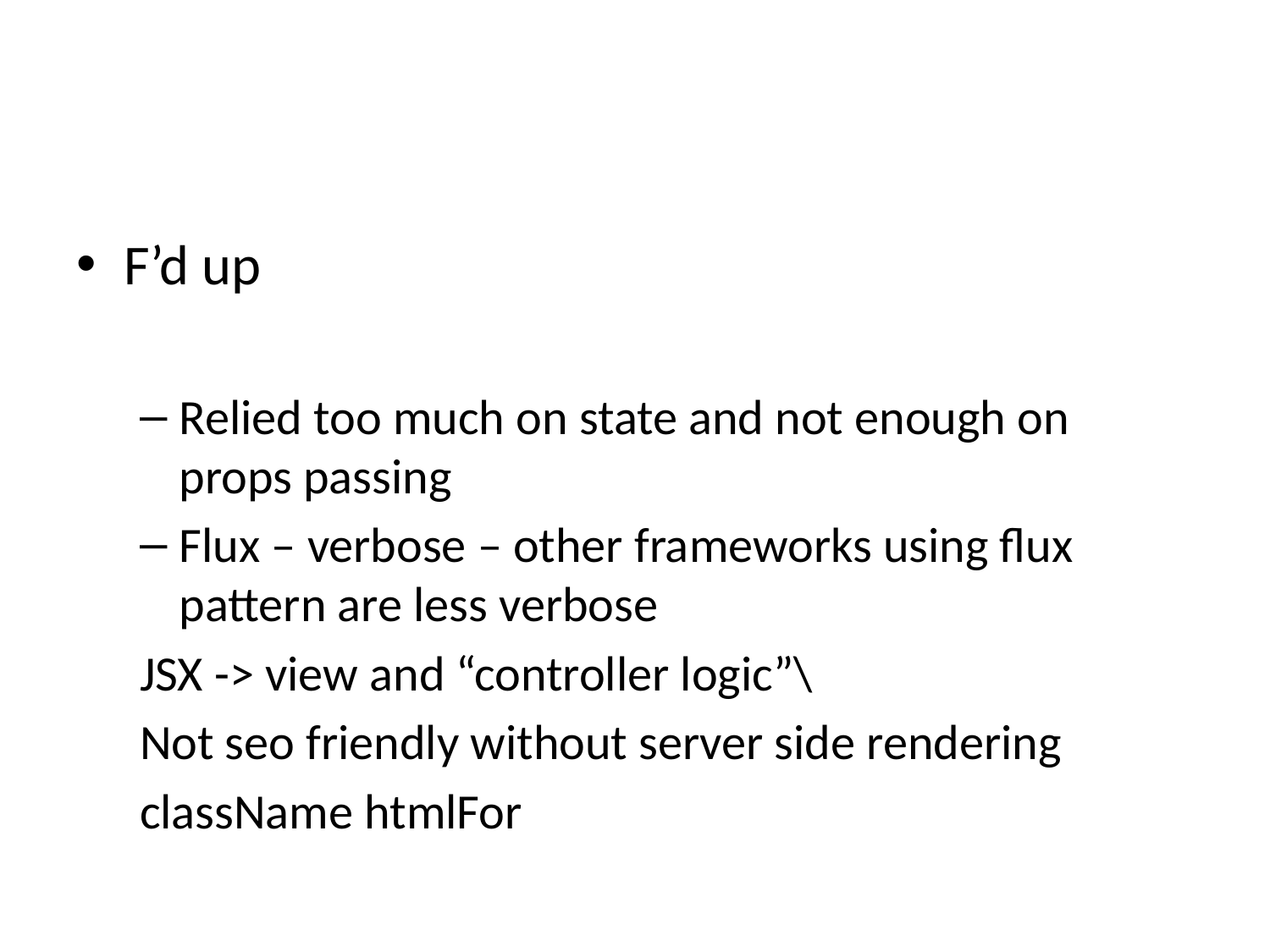

#
F’d up

Relied too much on state and not enough on props passing
Flux – verbose – other frameworks using flux pattern are less verbose
JSX -> view and “controller logic”\
Not seo friendly without server side rendering
className htmlFor